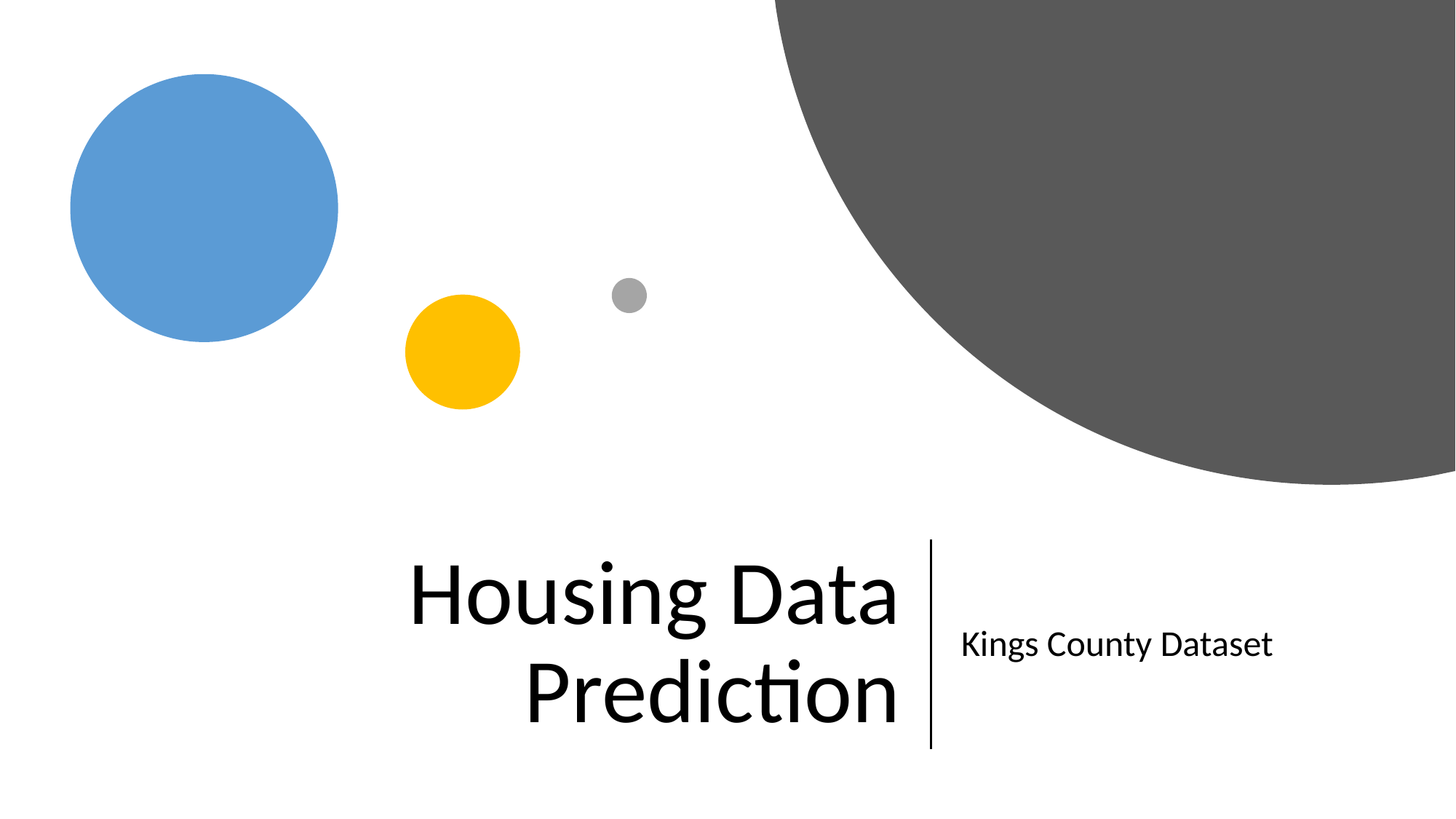

# Housing Data Prediction
Kings County Dataset